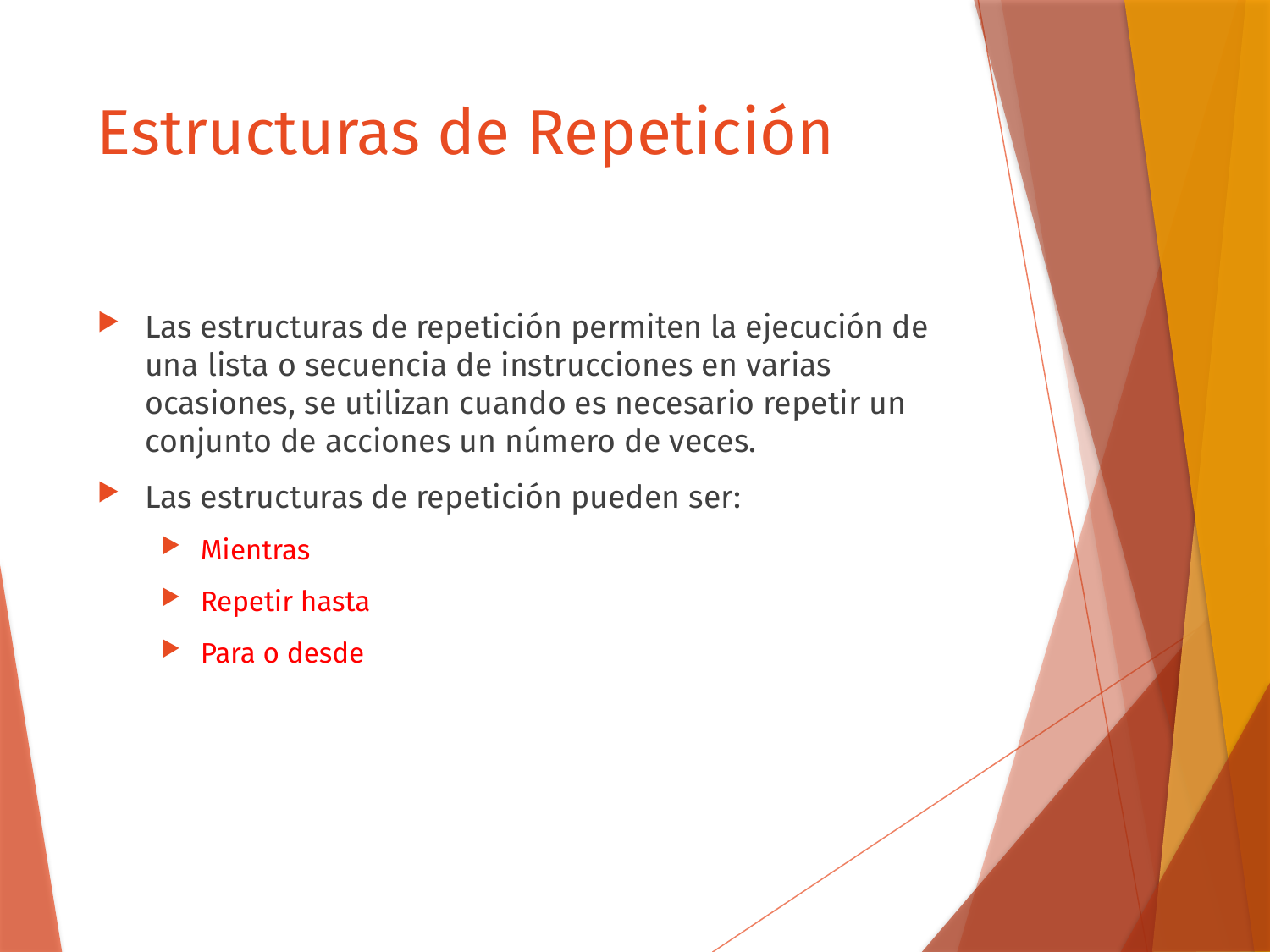

# Estructuras de Repetición
Las estructuras de repetición permiten la ejecución de una lista o secuencia de instrucciones en varias ocasiones, se utilizan cuando es necesario repetir un conjunto de acciones un número de veces.
Las estructuras de repetición pueden ser:
Mientras
Repetir hasta
Para o desde